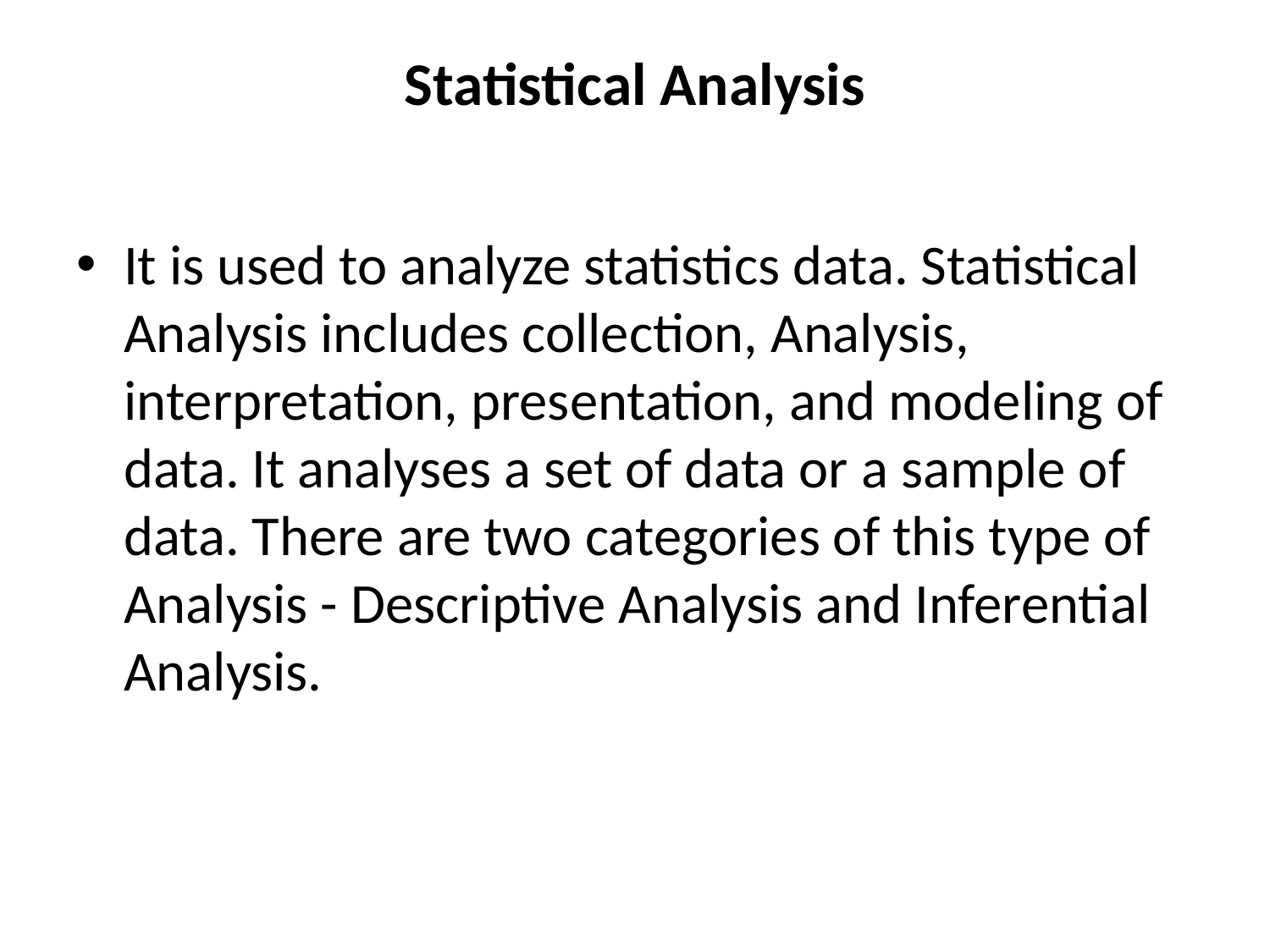

# Statistical Analysis
It is used to analyze statistics data. Statistical Analysis includes collection, Analysis, interpretation, presentation, and modeling of data. It analyses a set of data or a sample of data. There are two categories of this type of Analysis - Descriptive Analysis and Inferential Analysis.